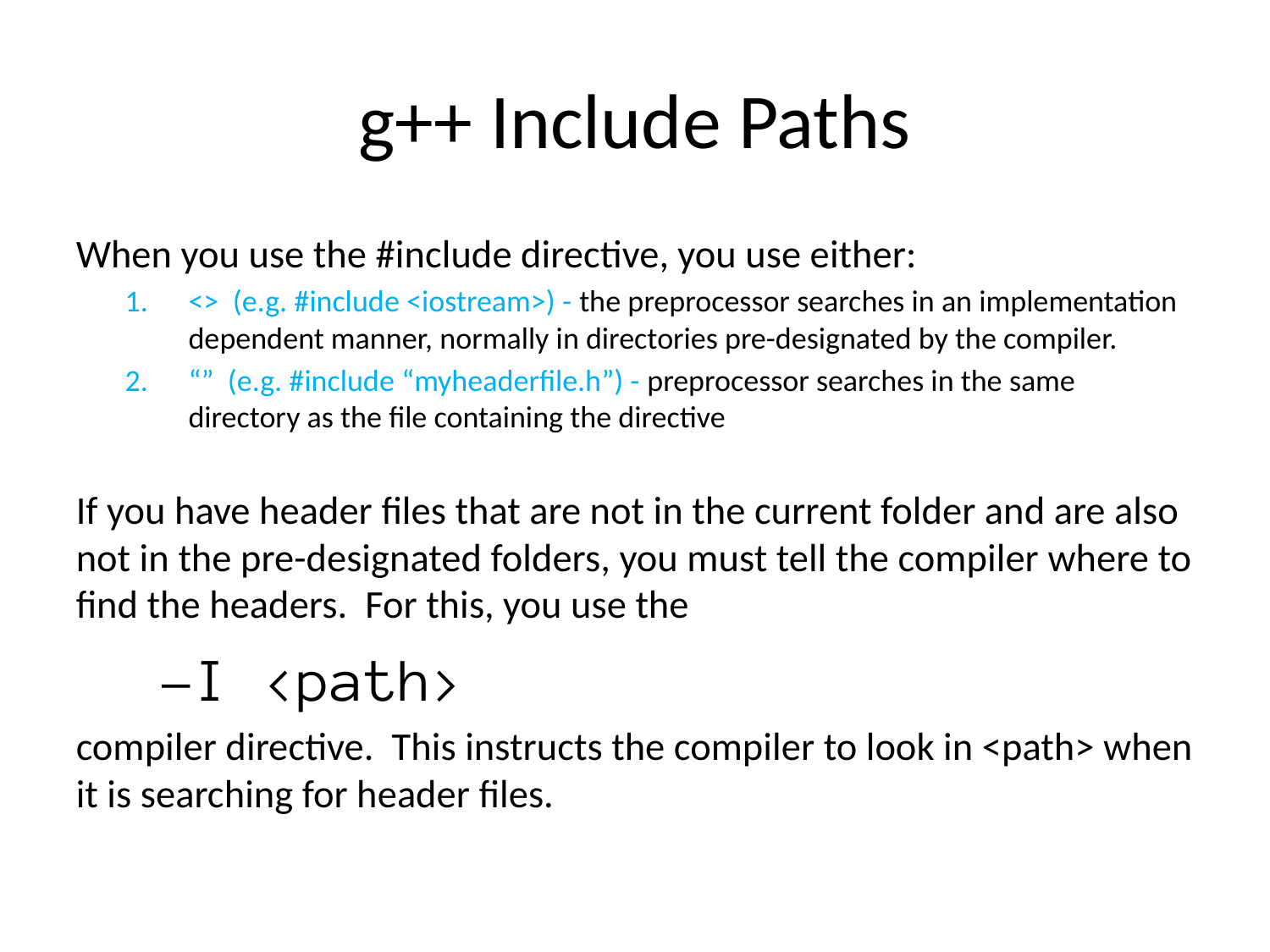

# g++ Include Paths
When you use the #include directive, you use either:
<>  (e.g. #include <iostream>) - the preprocessor searches in an implementation dependent manner, normally in directories pre-designated by the compiler.
“”  (e.g. #include “myheaderfile.h”) - preprocessor searches in the same directory as the file containing the directive

If you have header files that are not in the current folder and are also not in the pre-designated folders, you must tell the compiler where to find the headers.  For this, you use the
	 –I <path>
compiler directive.  This instructs the compiler to look in <path> when it is searching for header files.